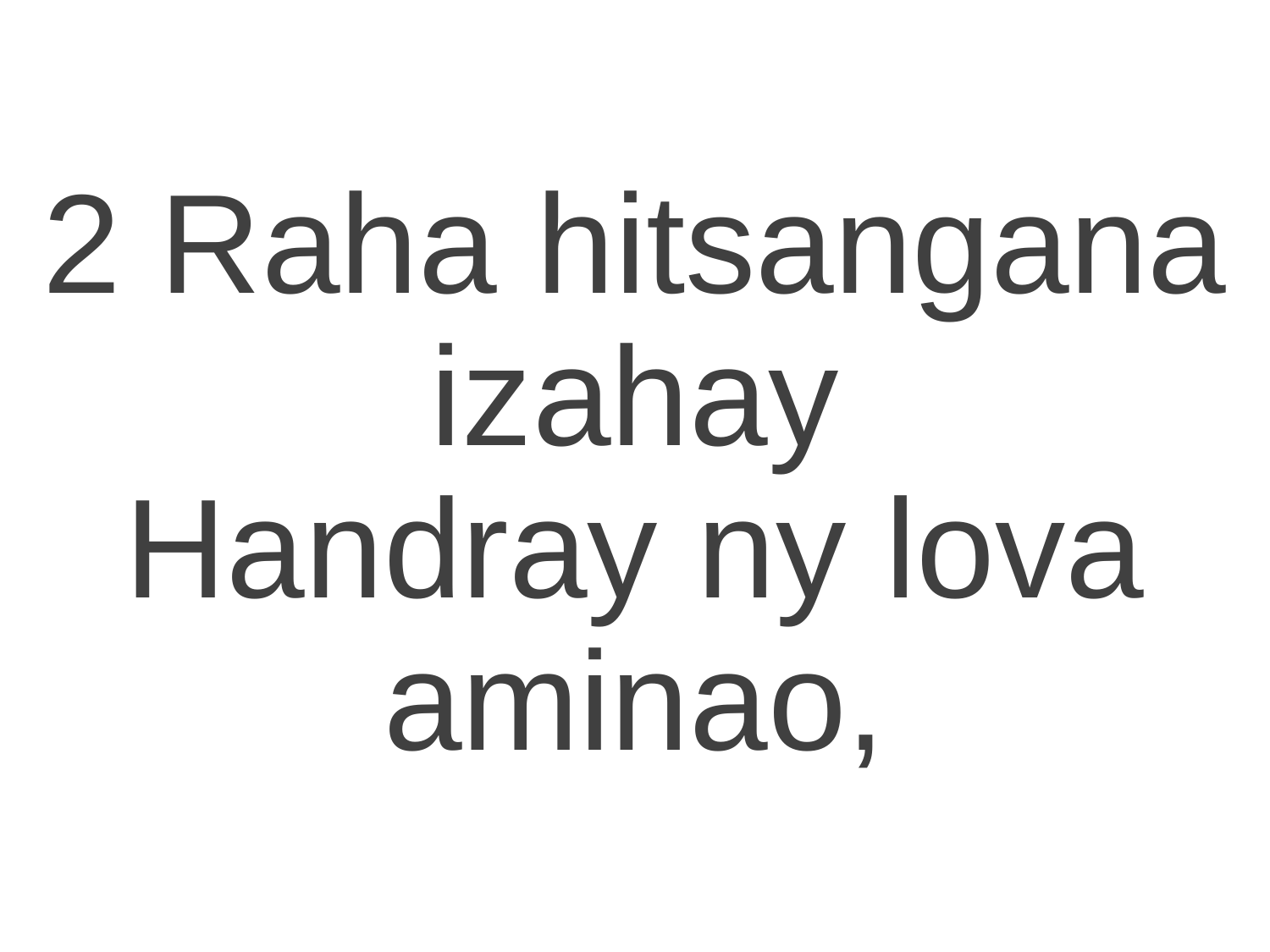

2 Raha hitsangana izahay
Handray ny lova aminao,